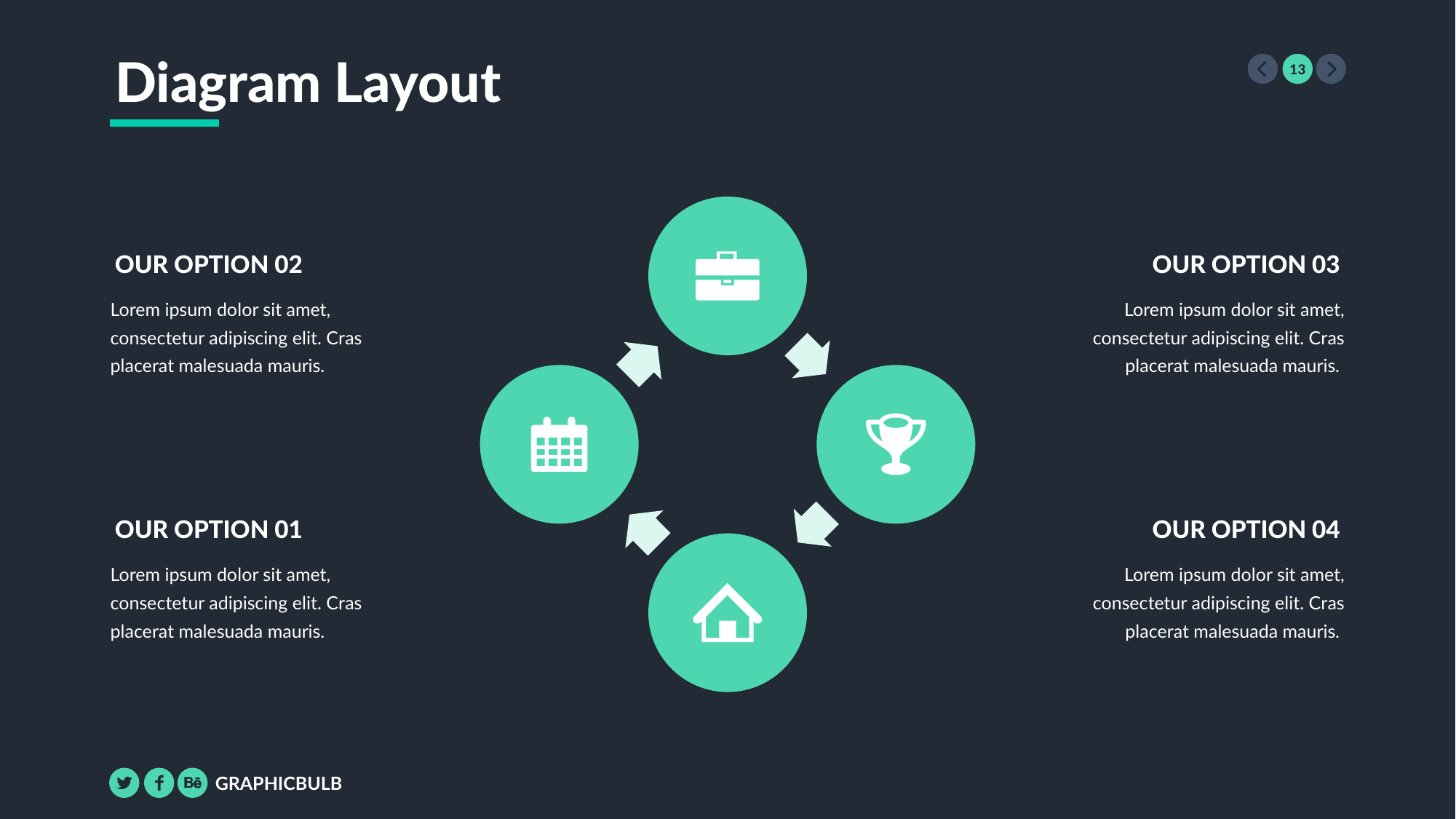

Diagram Layout

OUR OPTION 02
OUR OPTION 03
Lorem ipsum dolor sit amet, consectetur adipiscing elit. Cras placerat malesuada mauris.
Lorem ipsum dolor sit amet, consectetur adipiscing elit. Cras placerat malesuada mauris.

OUR OPTION 01
OUR OPTION 04

Lorem ipsum dolor sit amet, consectetur adipiscing elit. Cras placerat malesuada mauris.
Lorem ipsum dolor sit amet, consectetur adipiscing elit. Cras placerat malesuada mauris.